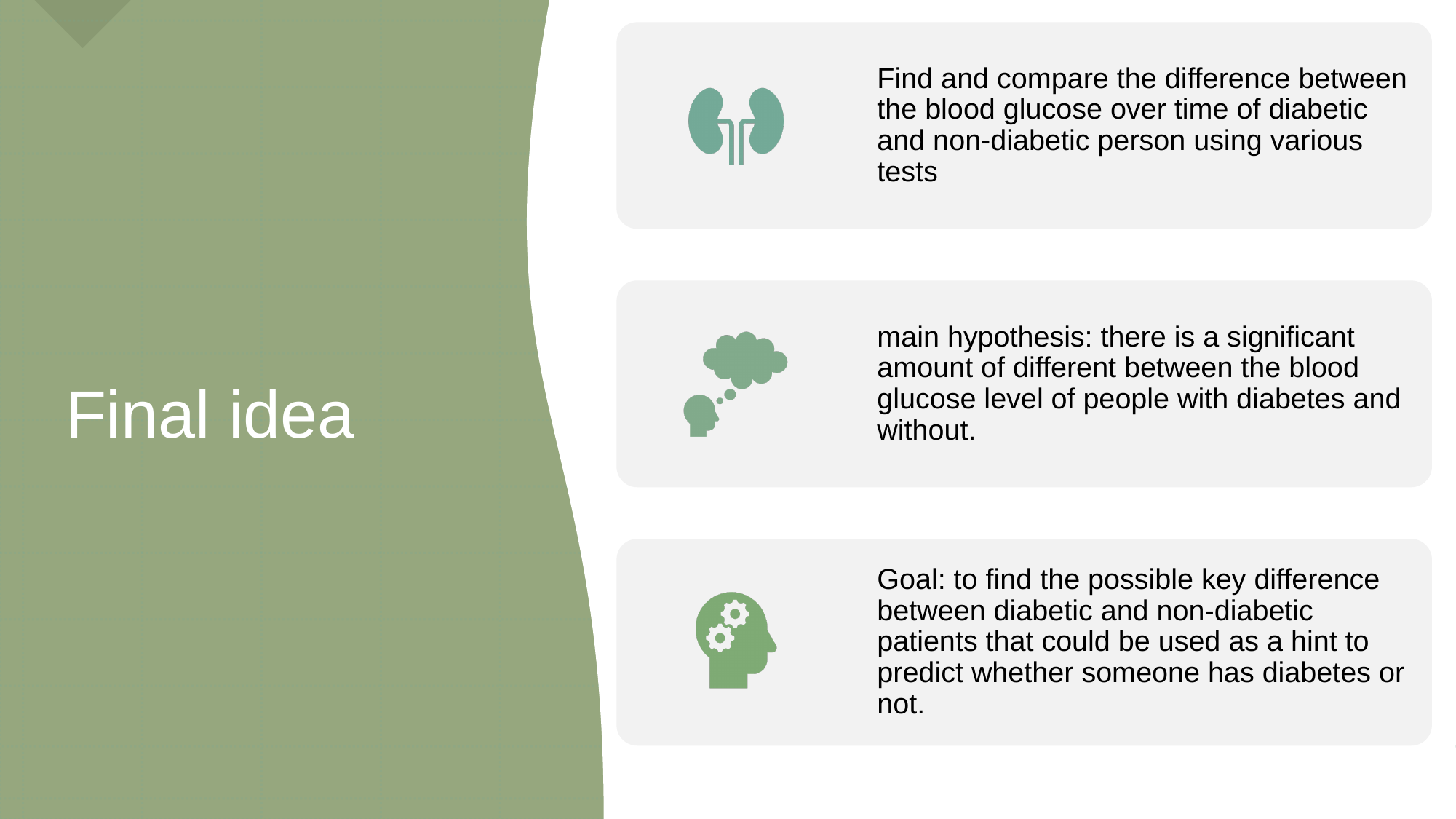

Find and compare the difference between the blood glucose over time of diabetic and non-diabetic person using various tests
main hypothesis: there is a significant amount of different between the blood glucose level of people with diabetes and without.
Goal: to find the possible key difference between diabetic and non-diabetic patients that could be used as a hint to predict whether someone has diabetes or not.
# Final idea